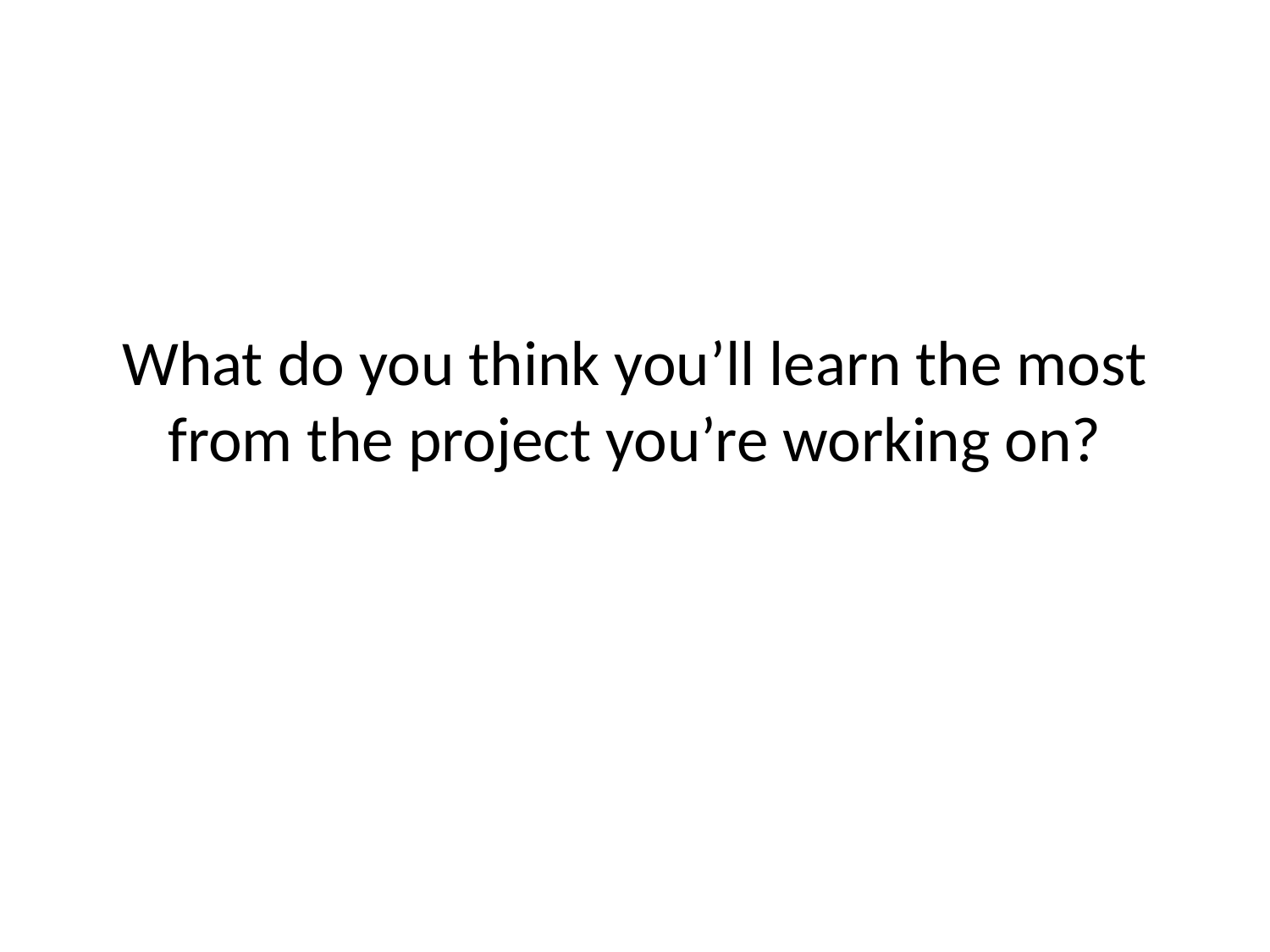

# What do you think you’ll learn the most from the project you’re working on?